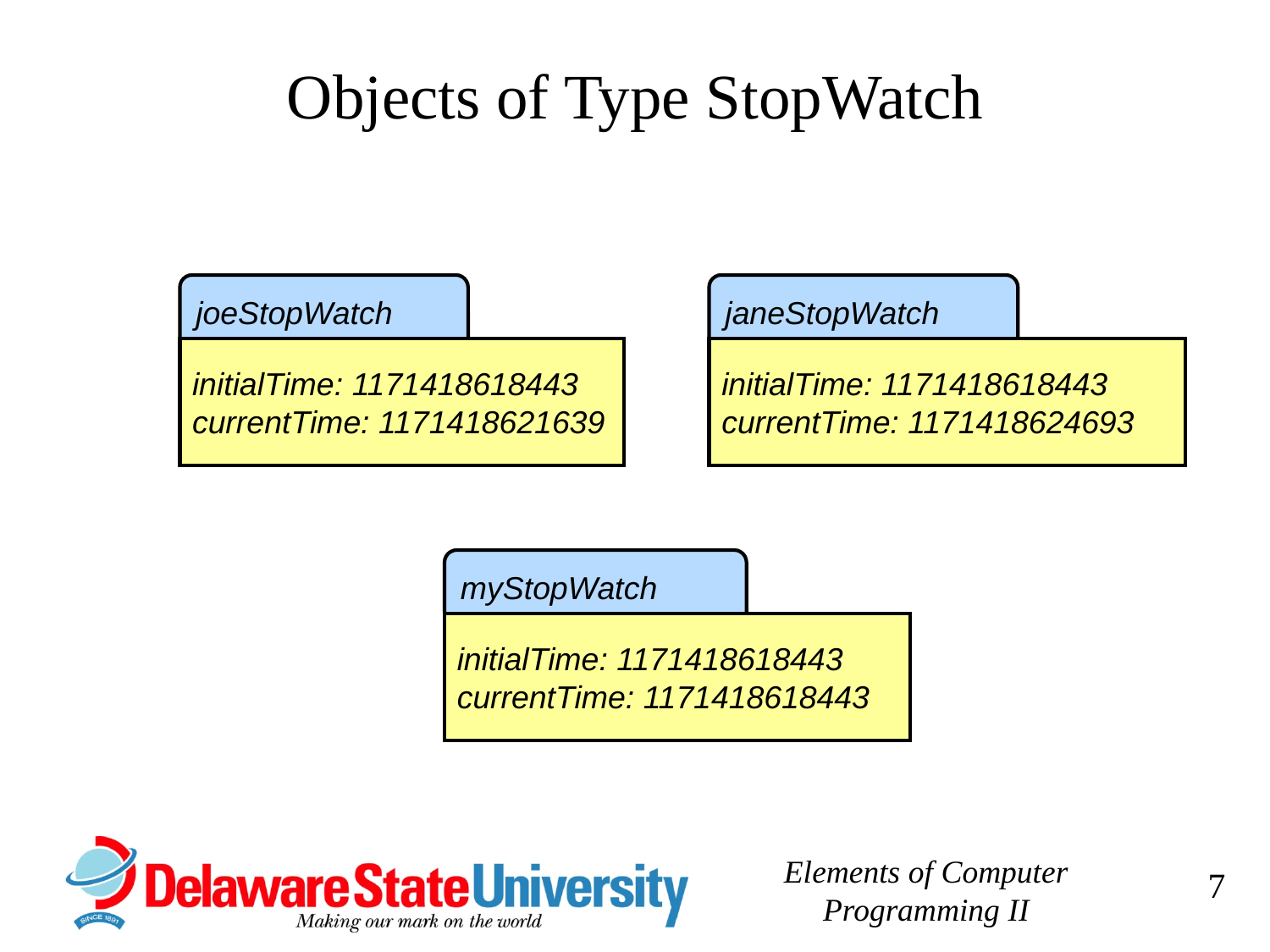

# Objects of Type StopWatch
joeStopWatch
initialTime: 1171418618443
currentTime: 1171418621639
janeStopWatch
initialTime: 1171418618443
currentTime: 1171418624693
myStopWatch
initialTime: 1171418618443
currentTime: 1171418618443